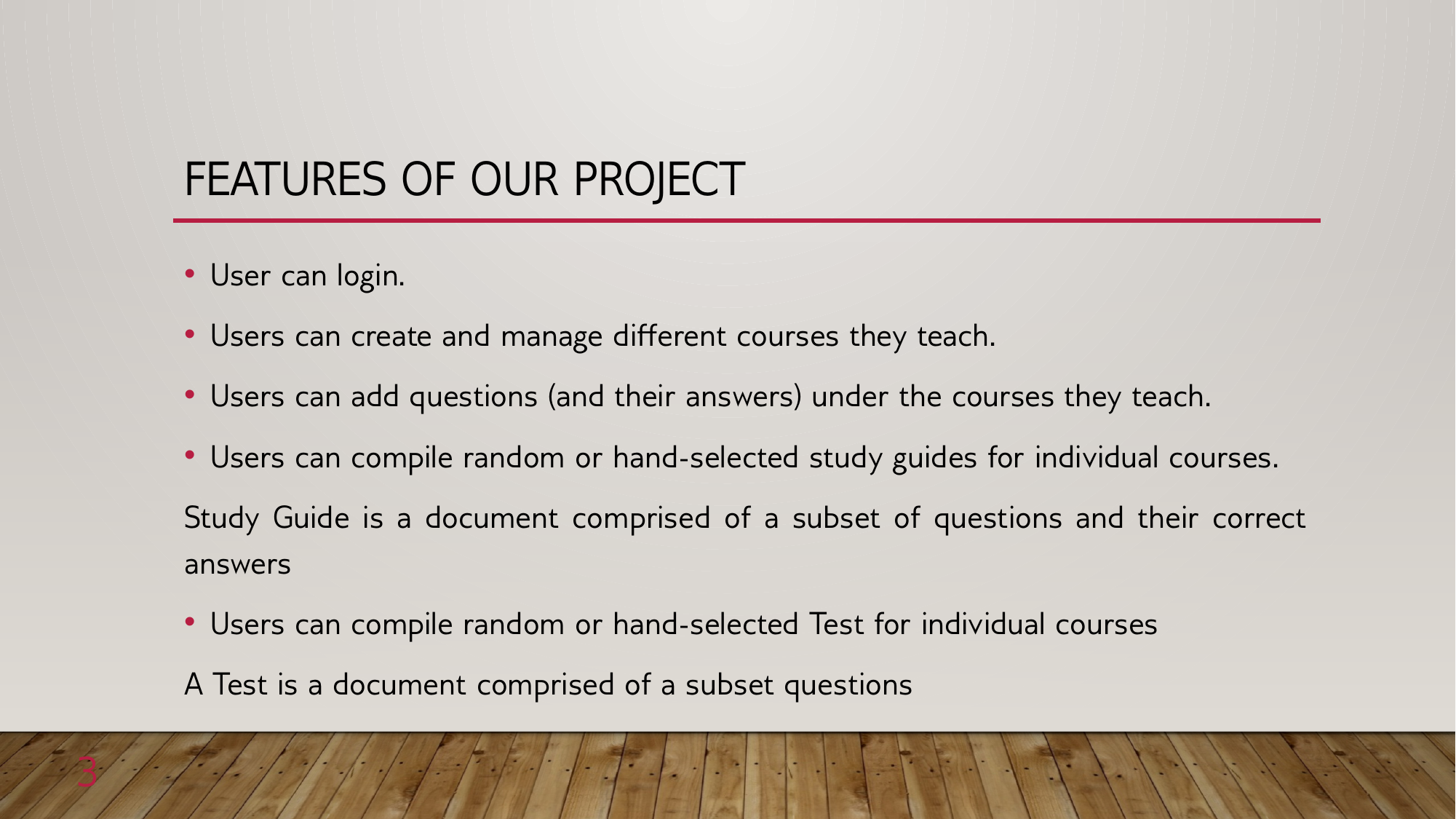

# features of our project
User can login.
Users can create and manage different courses they teach.
Users can add questions (and their answers) under the courses they teach.
Users can compile random or hand-selected study guides for individual courses.
Study Guide is a document comprised of a subset of questions and their correct answers
Users can compile random or hand-selected Test for individual courses
A Test is a document comprised of a subset questions

3